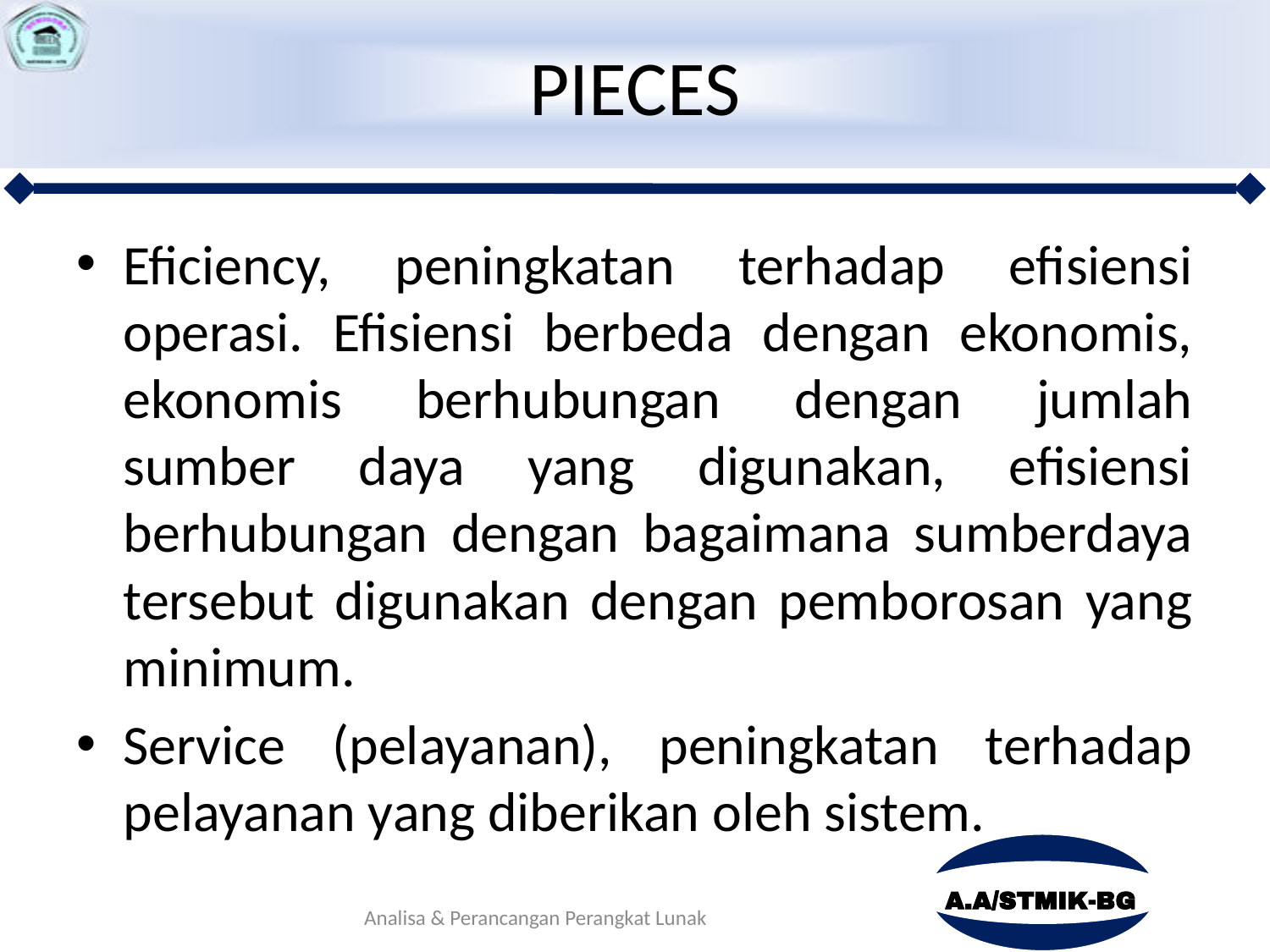

# PIECES
Eficiency, peningkatan terhadap efisiensi operasi. Efisiensi berbeda dengan ekonomis, ekonomis berhubungan dengan jumlah sumber daya yang digunakan, efisiensi berhubungan dengan bagaimana sumberdaya tersebut digunakan dengan pemborosan yang minimum.
Service (pelayanan), peningkatan terhadap pelayanan yang diberikan oleh sistem.
Analisa & Perancangan Perangkat Lunak